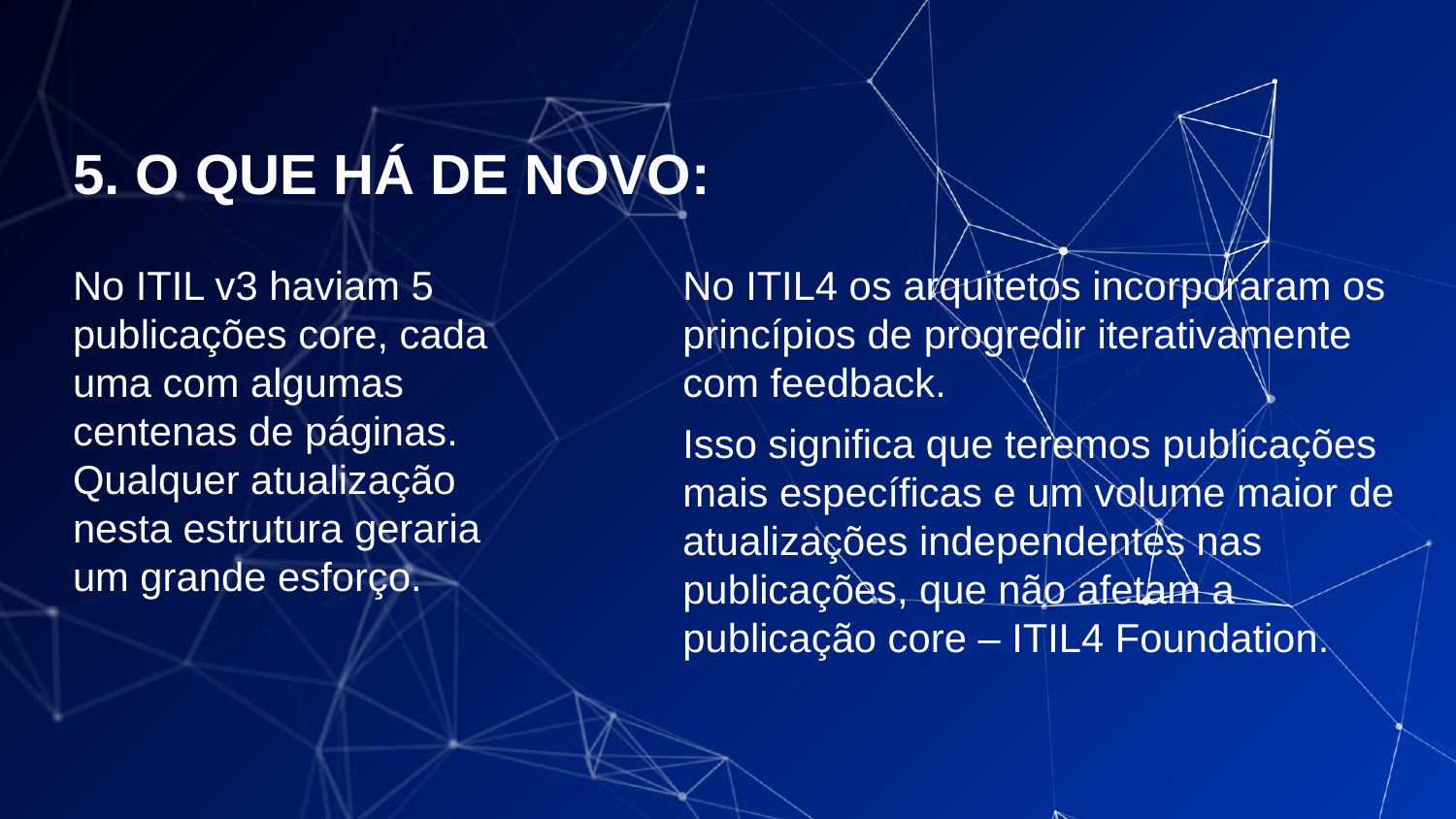

# 5. O QUE HÁ DE NOVO:
No ITIL v3 haviam 5 publicações core, cada uma com algumas centenas de páginas. Qualquer atualização nesta estrutura geraria um grande esforço.

No ITIL4 os arquitetos incorporaram os princípios de progredir iterativamente com feedback.
Isso significa que teremos publicações mais específicas e um volume maior de atualizações independentes nas publicações, que não afetam a publicação core – ITIL4 Foundation.

9